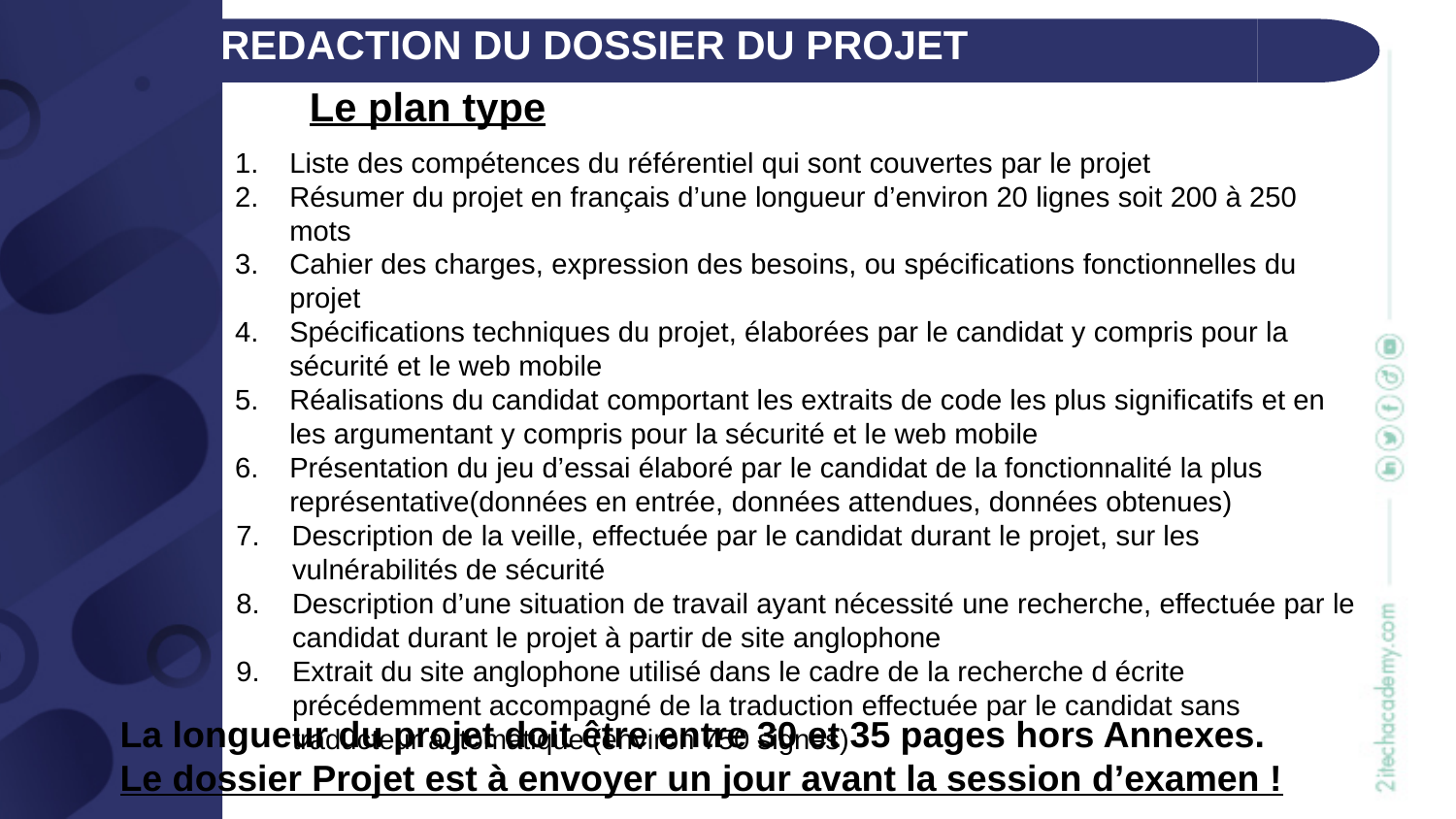

REDACTION DU DOSSIER DU PROJET

Le plan type
Liste des compétences du référentiel qui sont couvertes par le projet
Résumer du projet en français d’une longueur d’environ 20 lignes soit 200 à 250 mots
Cahier des charges, expression des besoins, ou spécifications fonctionnelles du projet
Spécifications techniques du projet, élaborées par le candidat y compris pour la sécurité et le web mobile
Réalisations du candidat comportant les extraits de code les plus significatifs et en les argumentant y compris pour la sécurité et le web mobile
Présentation du jeu d’essai élaboré par le candidat de la fonctionnalité la plus représentative(données en entrée, données attendues, données obtenues)
7.    Description de la veille, effectuée par le candidat durant le projet, sur les vulnérabilités de sécurité
Description d’une situation de travail ayant nécessité une recherche, effectuée par le candidat durant le projet à partir de site anglophone
Extrait du site anglophone utilisé dans le cadre de la recherche d écrite précédemment accompagné de la traduction effectuée par le candidat sans traducteur automatique (environ 750 signes)
La longueur du projet doit être entre 30 et 35 pages hors Annexes.
Le dossier Projet est à envoyer un jour avant la session d’examen !